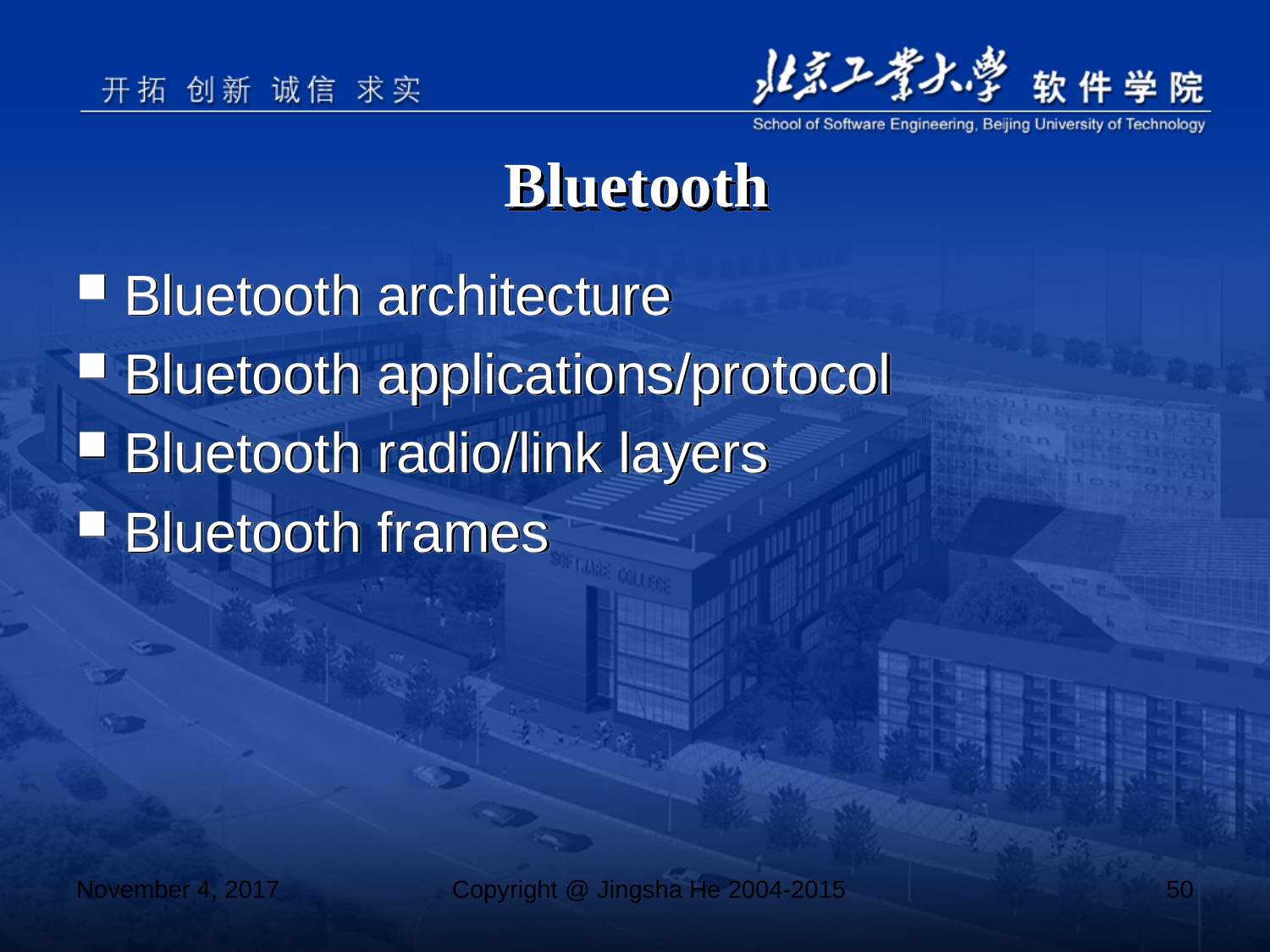

# Bluetooth
Bluetooth architecture
Bluetooth applications/protocol
Bluetooth radio/link layers
Bluetooth frames
November 4, 2017
Copyright @ Jingsha He 2004-2015
50